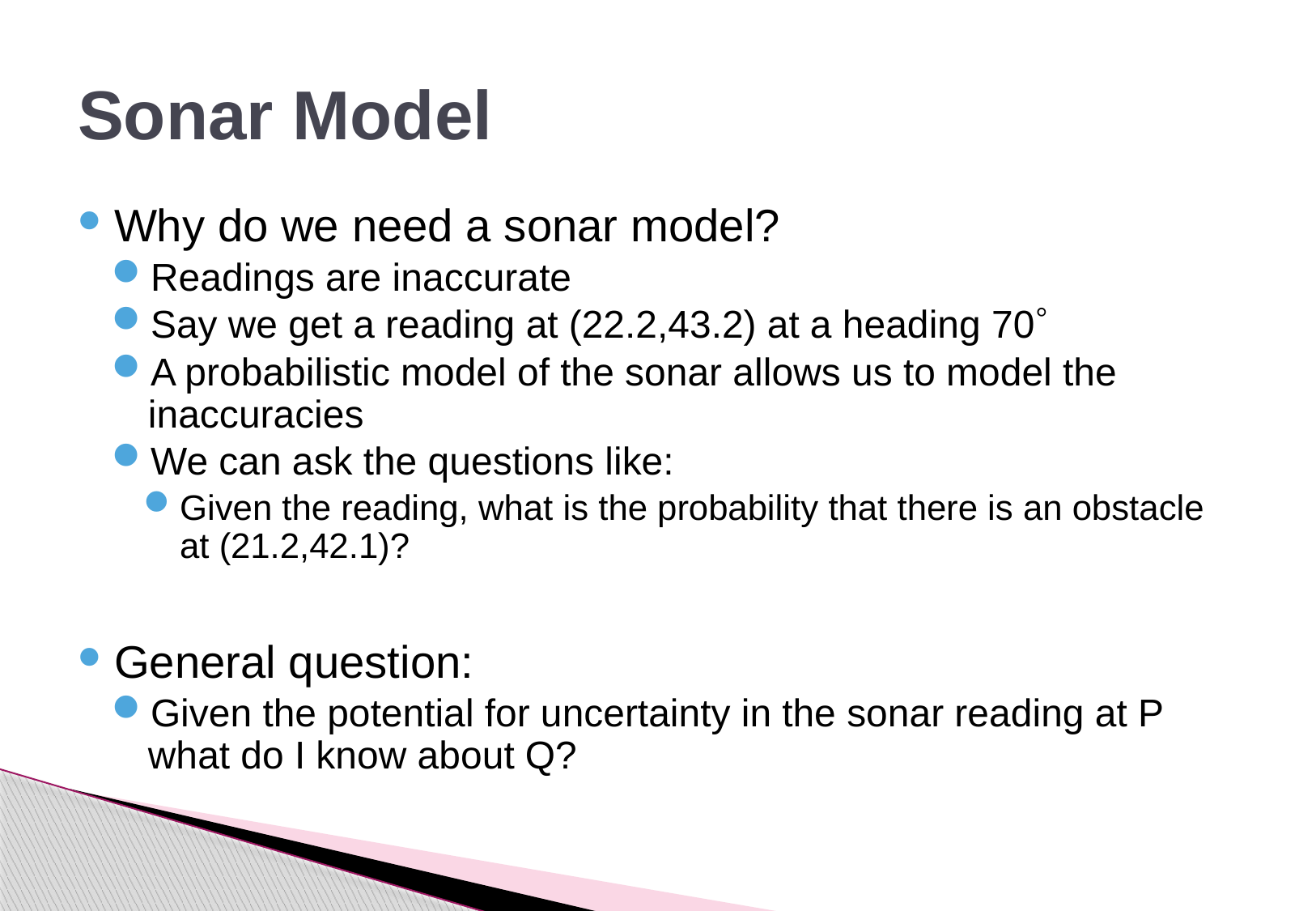

# Sonar Model
Why do we need a sonar model?
Readings are inaccurate
Say we get a reading at (22.2,43.2) at a heading 70°
A probabilistic model of the sonar allows us to model the inaccuracies
We can ask the questions like:
Given the reading, what is the probability that there is an obstacle at (21.2,42.1)?

General question:
Given the potential for uncertainty in the sonar reading at P what do I know about Q?